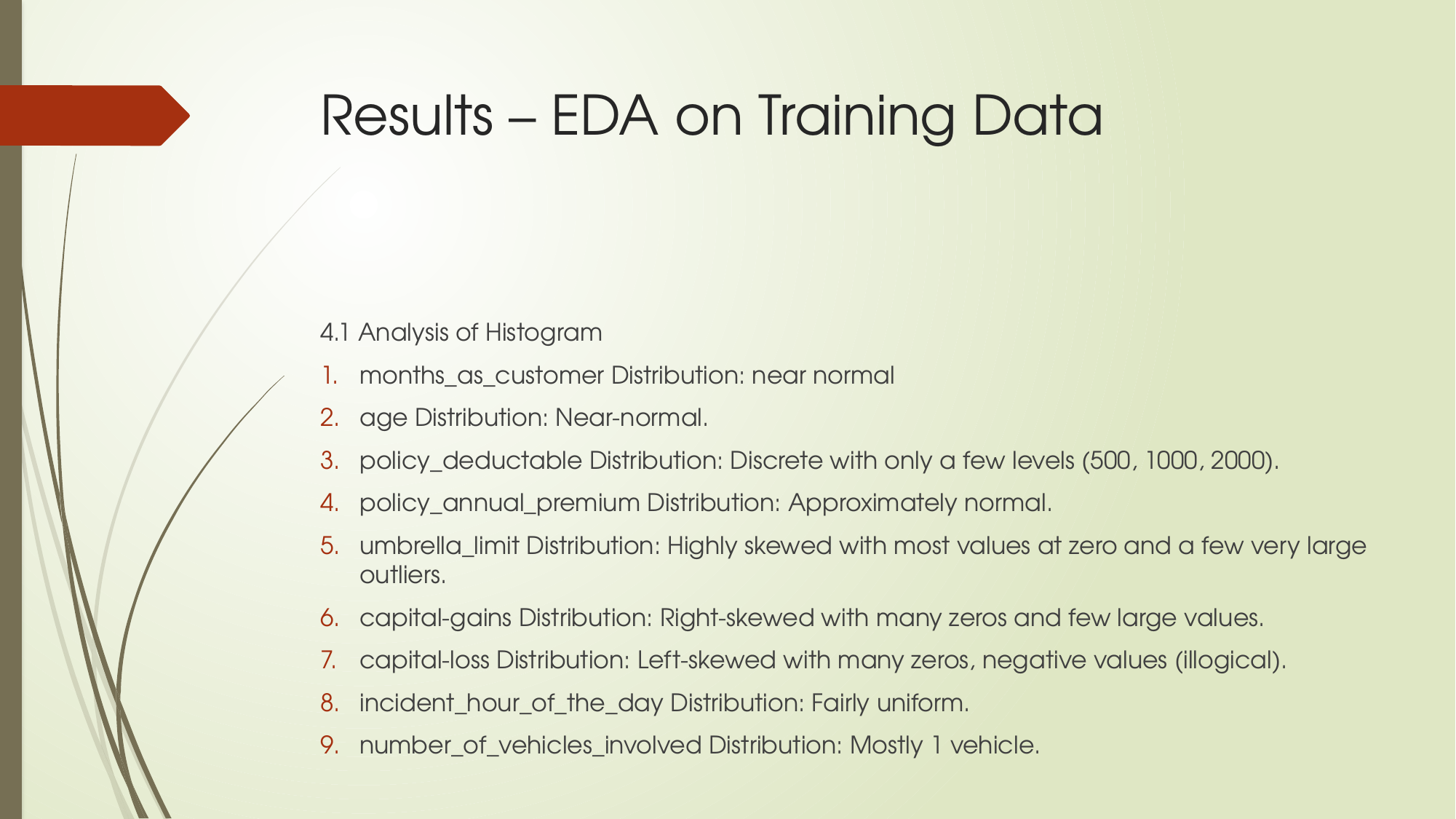

# Results – EDA on Training Data
4.1 Analysis of Histogram
months_as_customer Distribution: near normal
age Distribution: Near-normal.
policy_deductable Distribution: Discrete with only a few levels (500, 1000, 2000).
policy_annual_premium Distribution: Approximately normal.
umbrella_limit Distribution: Highly skewed with most values at zero and a few very large outliers.
capital-gains Distribution: Right-skewed with many zeros and few large values.
capital-loss Distribution: Left-skewed with many zeros, negative values (illogical).
incident_hour_of_the_day Distribution: Fairly uniform.
number_of_vehicles_involved Distribution: Mostly 1 vehicle.